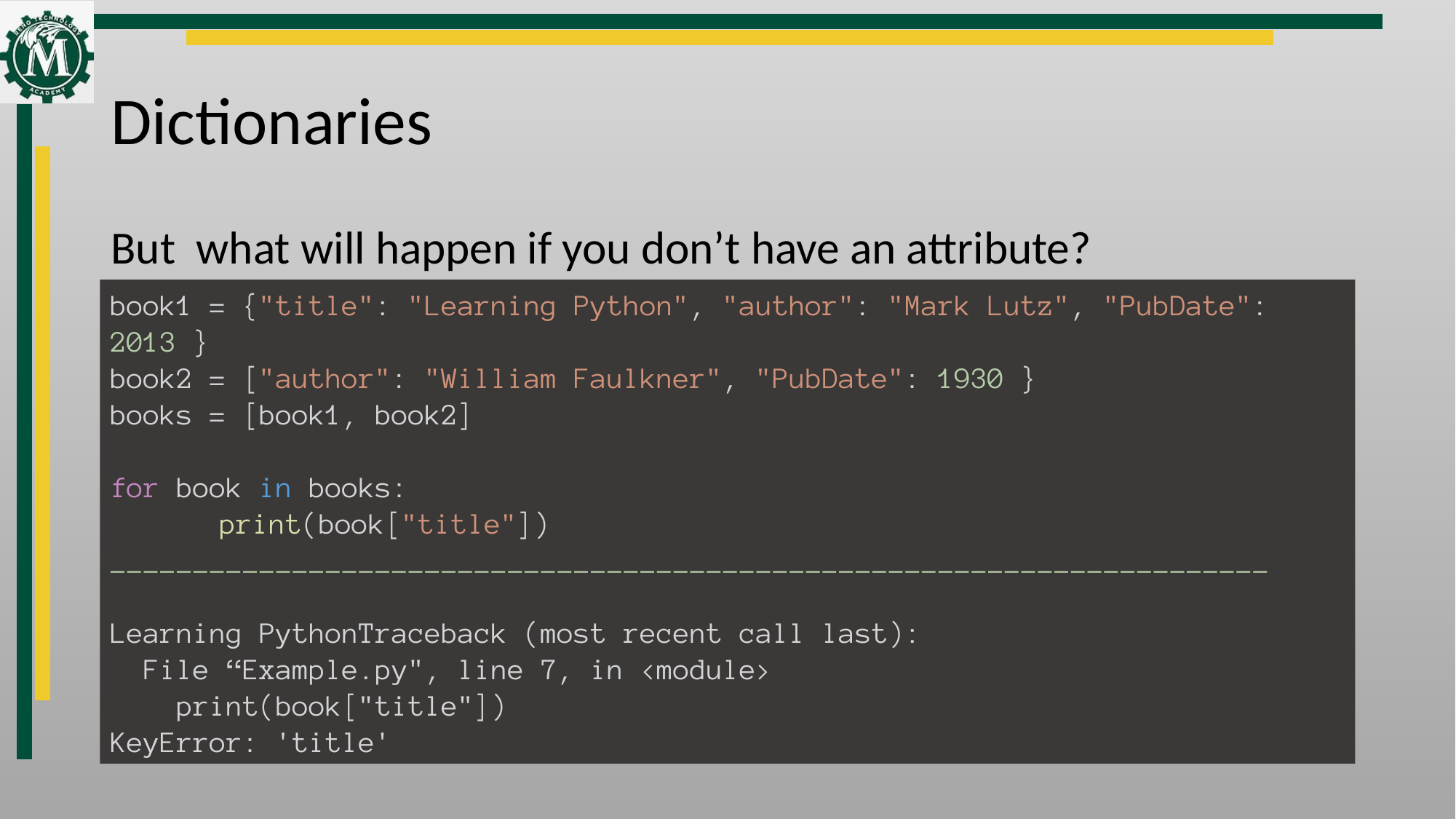

# Dictionaries
But  what will happen if you don’t have an attribute?
book1 = {"title": "Learning Python", "author": "Mark Lutz", "PubDate": 2013 }
book2 = ["author": "William Faulkner", "PubDate": 1930 }
books = [book1, book2]
for book in books:
	print(book["title"])
______________________________________________________________________

Learning PythonTraceback (most recent call last):
  File “Example.py", line 7, in <module>
    print(book["title"])
KeyError: 'title'